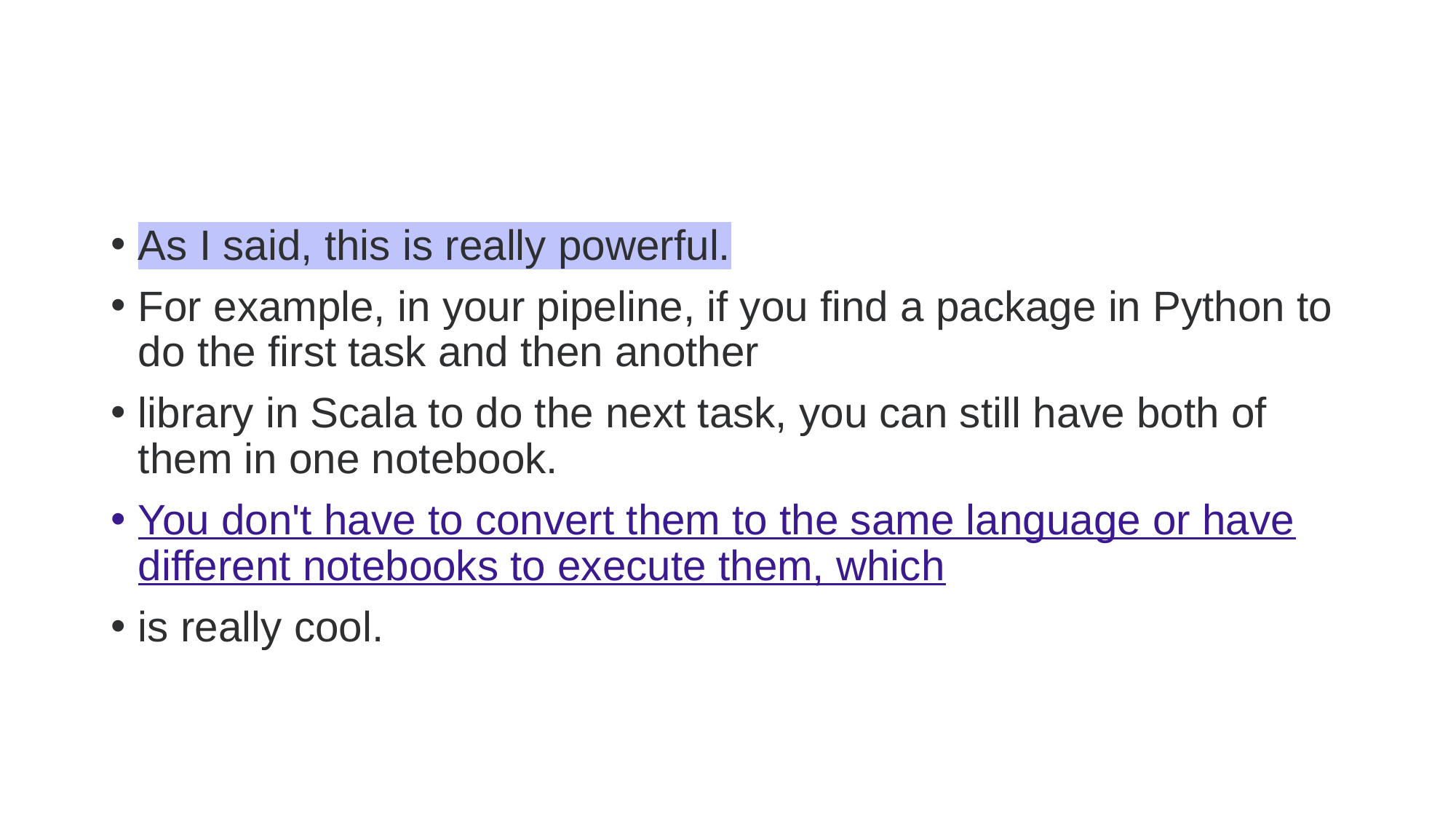

As I said, this is really powerful.
For example, in your pipeline, if you find a package in Python to do the first task and then another
library in Scala to do the next task, you can still have both of them in one notebook.
You don't have to convert them to the same language or have different notebooks to execute them, which
is really cool.